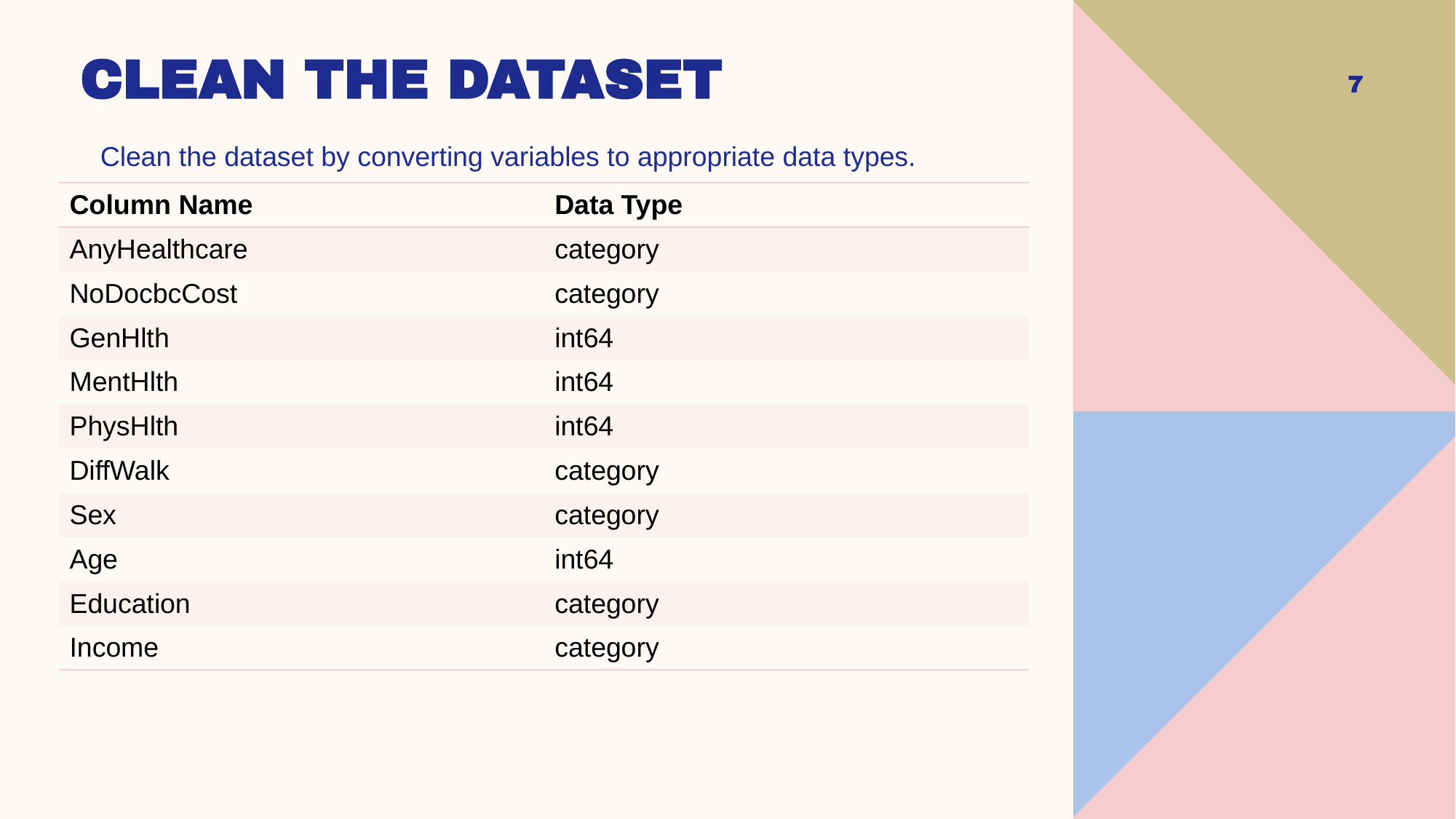

# Clean the dataset
7
Clean the dataset by converting variables to appropriate data types.

| Column Name | Data Type |
| --- | --- |
| AnyHealthcare | category |
| NoDocbcCost | category |
| GenHlth | int64 |
| MentHlth | int64 |
| PhysHlth | int64 |
| DiffWalk | category |
| Sex | category |
| Age | int64 |
| Education | category |
| Income | category |